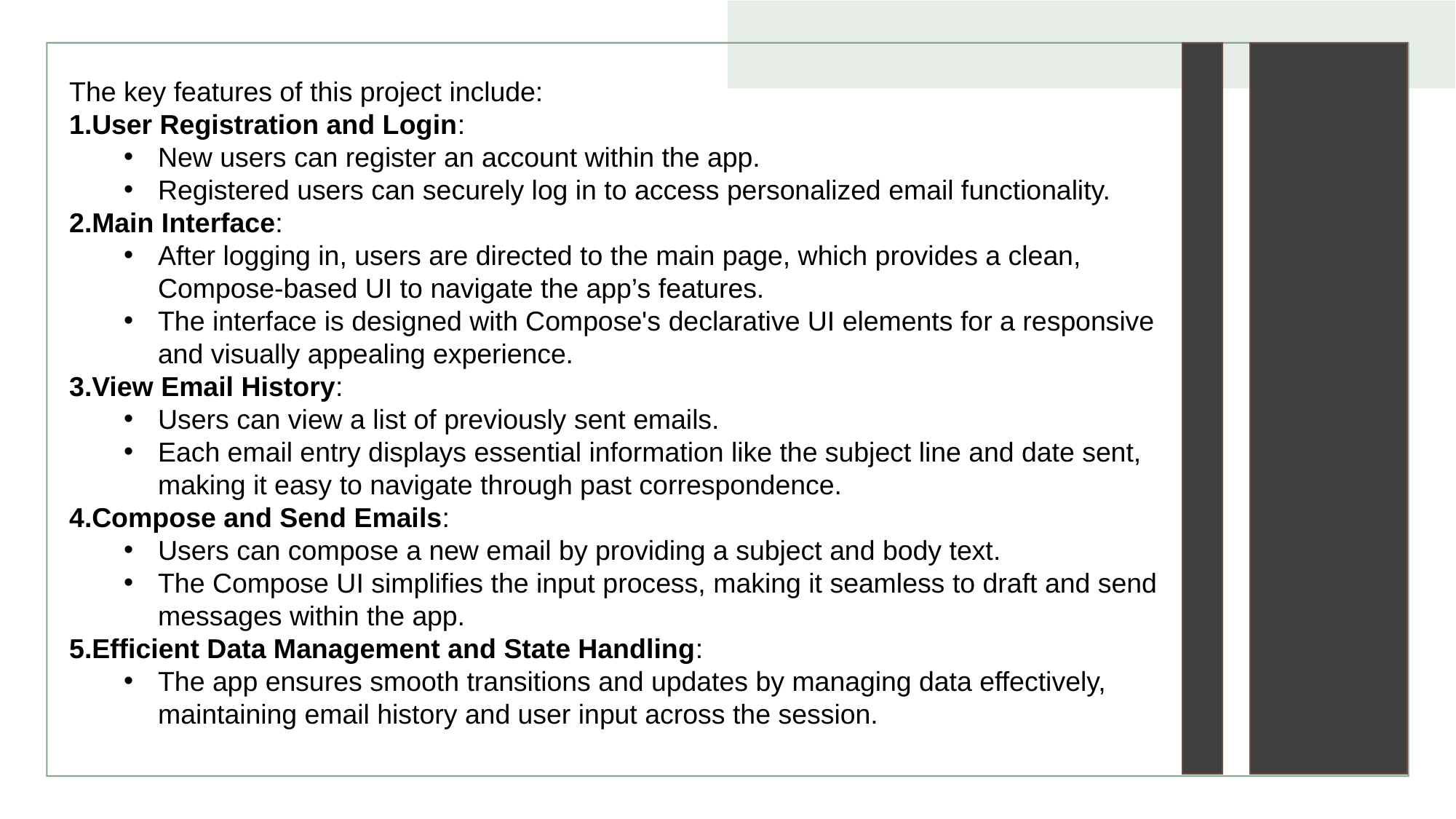

The key features of this project include:
User Registration and Login:
New users can register an account within the app.
Registered users can securely log in to access personalized email functionality.
Main Interface:
After logging in, users are directed to the main page, which provides a clean, Compose-based UI to navigate the app’s features.
The interface is designed with Compose's declarative UI elements for a responsive and visually appealing experience.
View Email History:
Users can view a list of previously sent emails.
Each email entry displays essential information like the subject line and date sent, making it easy to navigate through past correspondence.
Compose and Send Emails:
Users can compose a new email by providing a subject and body text.
The Compose UI simplifies the input process, making it seamless to draft and send messages within the app.
Efficient Data Management and State Handling:
The app ensures smooth transitions and updates by managing data effectively, maintaining email history and user input across the session.